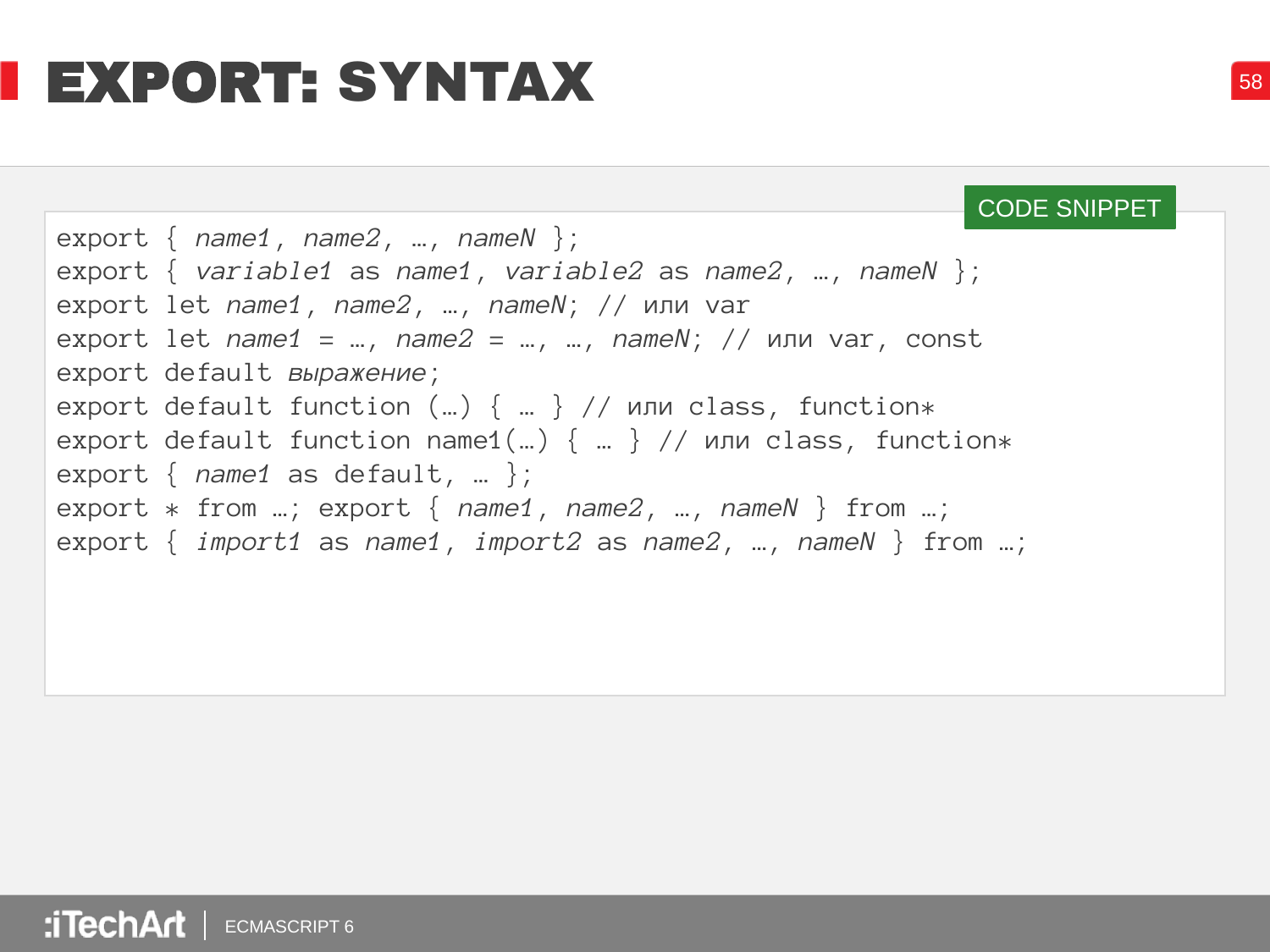

# EXPORT: SYNTAX
CODE SNIPPET
export { name1, name2, …, nameN };
export { variable1 as name1, variable2 as name2, …, nameN };
export let name1, name2, …, nameN; // или var
export let name1 = …, name2 = …, …, nameN; // или var, const
export default выражение;
export default function (…) { … } // или class, function*
export default function name1(…) { … } // или class, function*
export { name1 as default, … };
export * from …; export { name1, name2, …, nameN } from …;
export { import1 as name1, import2 as name2, …, nameN } from …;
ECMASCRIPT 6